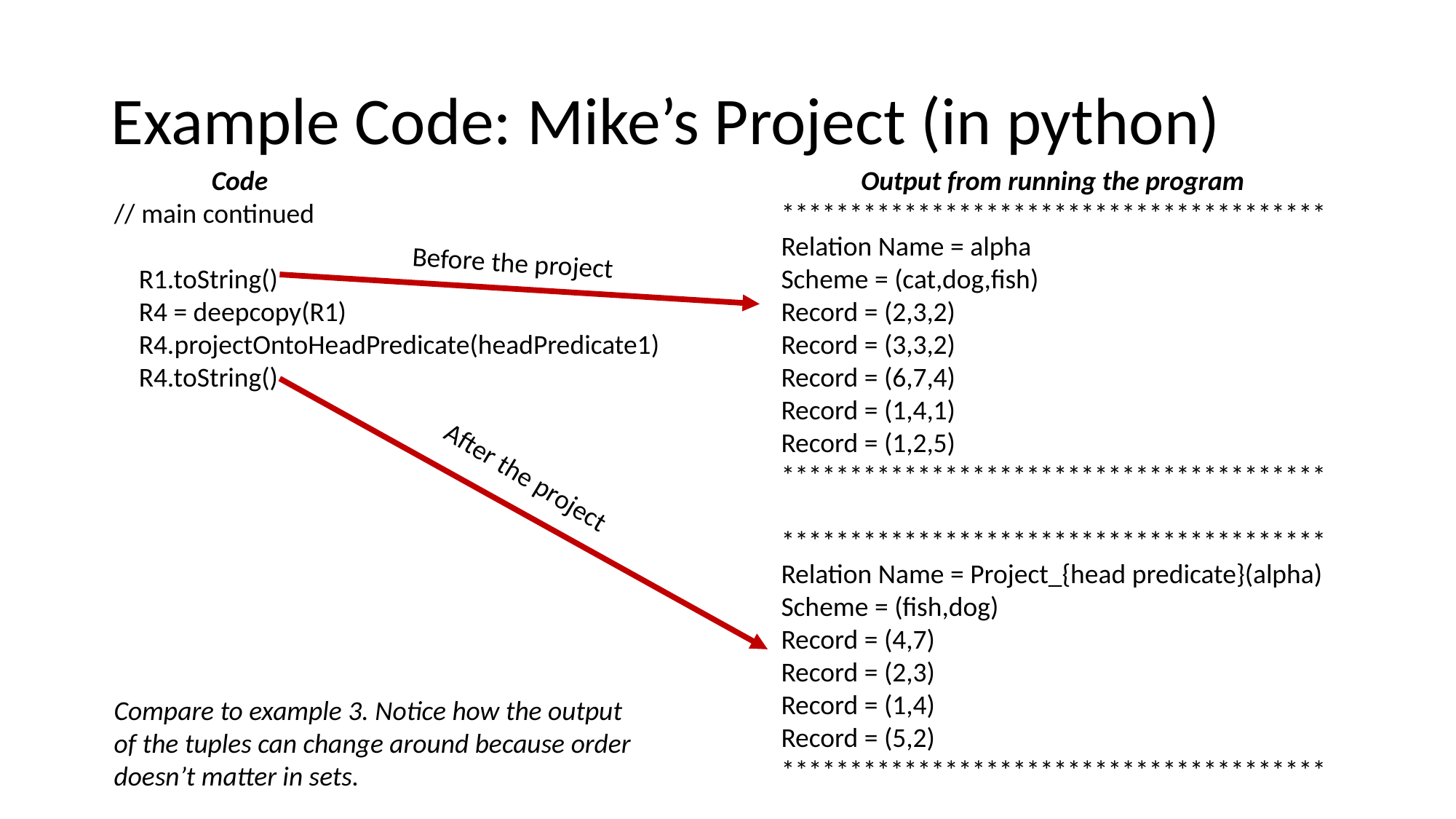

# Example Code: Mike’s Project (in python)
Code
Output from running the program
// main continued

    R1.toString()
    R4 = deepcopy(R1)
    R4.projectOntoHeadPredicate(headPredicate1)
    R4.toString()

****************************************
Relation Name = alpha
Scheme = (cat,dog,fish)
Record = (2,3,2)
Record = (3,3,2)
Record = (6,7,4)
Record = (1,4,1)
Record = (1,2,5)
****************************************

****************************************
Relation Name = Project_{head predicate}(alpha)
Scheme = (fish,dog)
Record = (4,7)
Record = (2,3)
Record = (1,4)
Record = (5,2)
****************************************

Before the project
After the project
Compare to example 3. Notice how the output
of the tuples can change around because order
doesn’t matter in sets.